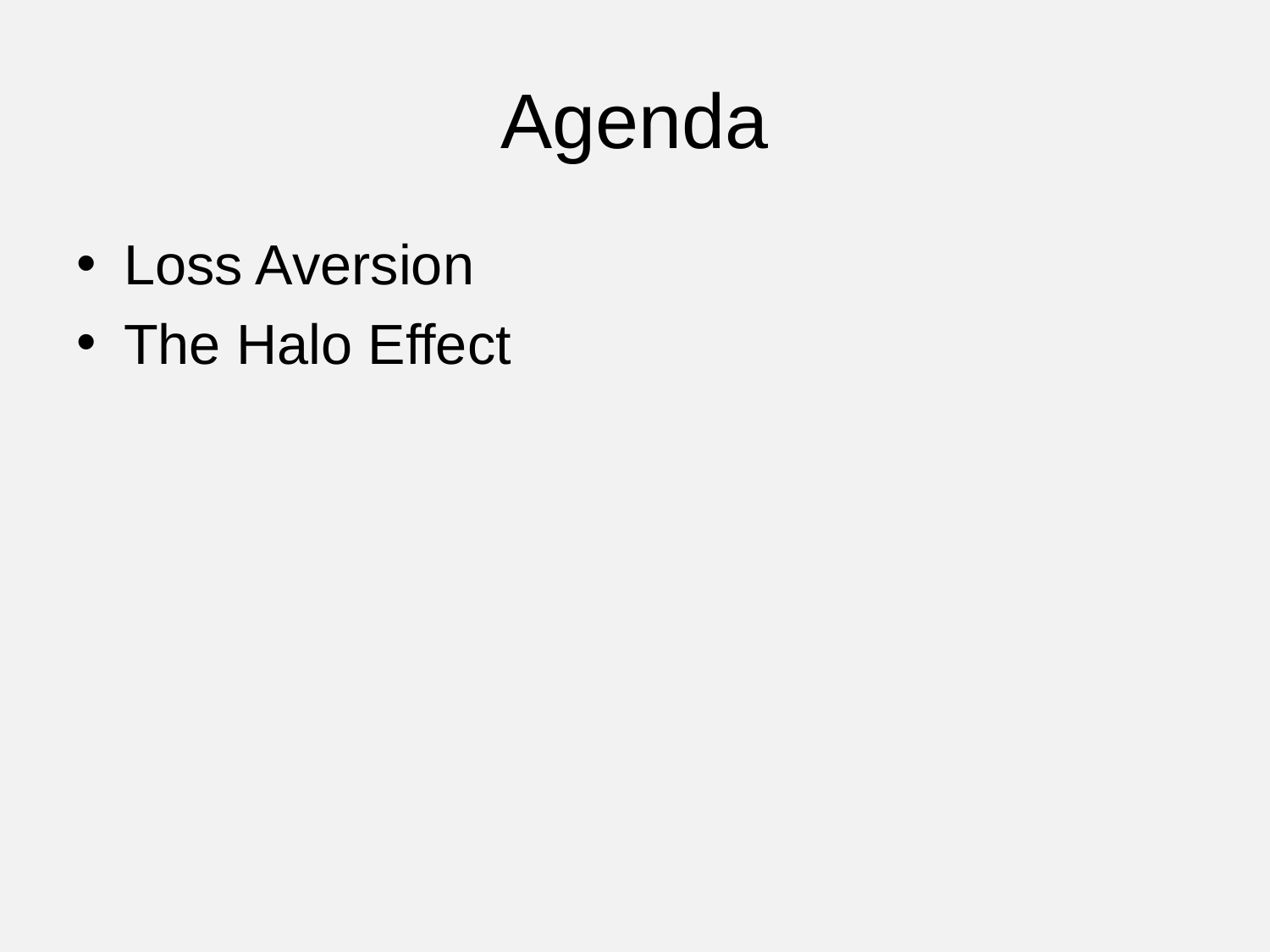

# Agenda
Loss Aversion
The Halo Effect